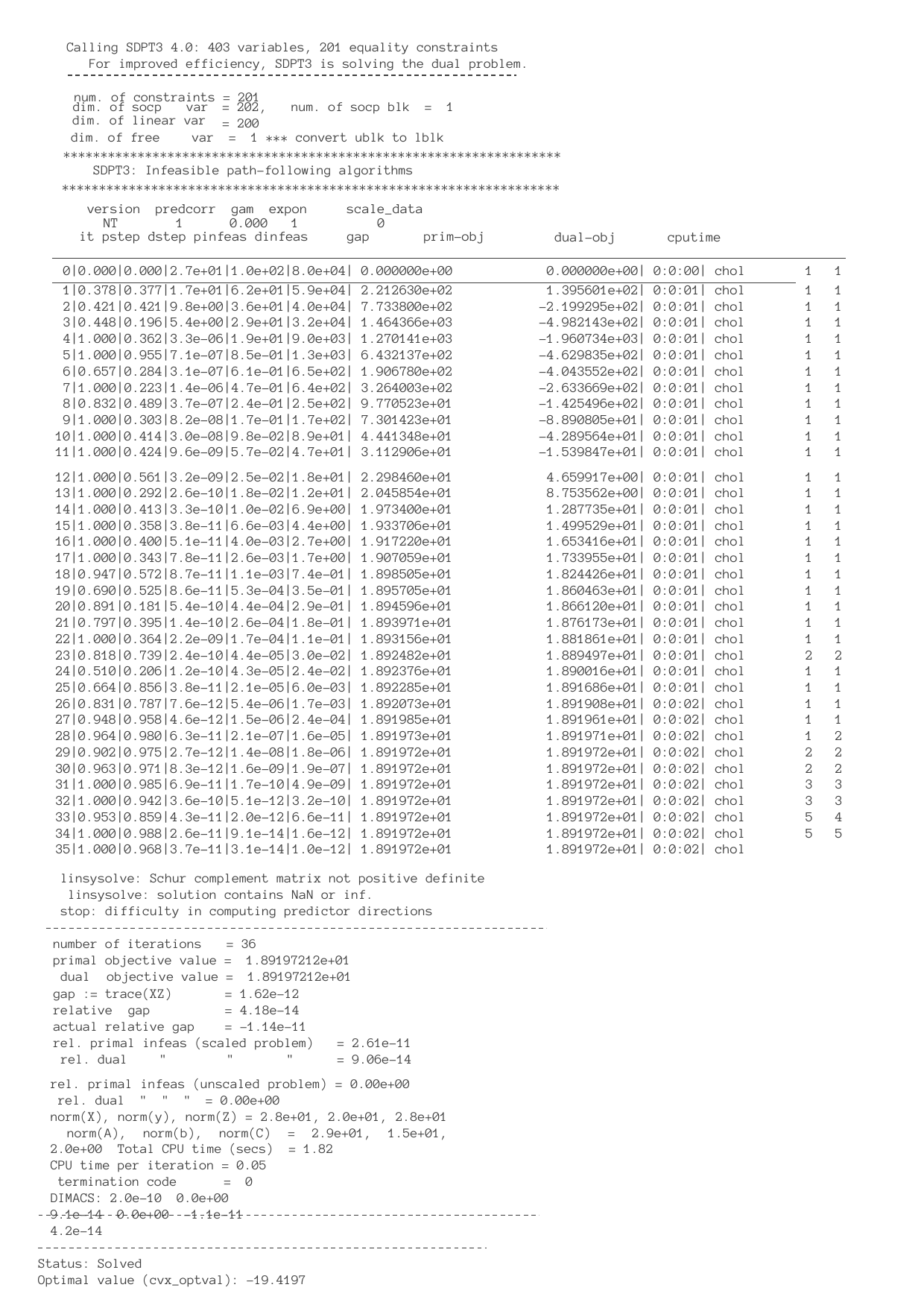

Calling SDPT3 4.0: 403 variables, 201 equality constraints
For improved efficiency, SDPT3 is solving the dual problem.

num. of constraints = 201

dim. of socp	var
= 202,	num. of socp blk = 1
= 200
dim. of linear var
dim. of free	var = 1 *** convert ublk to lblk
*******************************************************************  SDPT3: Infeasible path-following algorithms
*******************************************************************
| version predcorr gam expon NT 1 0.000 1 it pstep dstep pinfeas dinfeas | scale\_data 0 gap prim-obj | dual-obj | cputime |  |  |
| --- | --- | --- | --- | --- | --- |
| 0|0.000|0.000|2.7e+01|1.0e+02|8.0e+04| 0.000000e+00 |  | 0.000000e+00| 0:0:00| chol |  | 1 | 1 |
| 1|0.378|0.377|1.7e+01|6.2e+01|5.9e+04| 2.212630e+02 |  | 1.395601e+02| 0:0:01| chol |  | 1 | 1 |
| 2|0.421|0.421|9.8e+00|3.6e+01|4.0e+04| 7.733800e+02 |  | -2.199295e+02| 0:0:01| chol |  | 1 | 1 |
| 3|0.448|0.196|5.4e+00|2.9e+01|3.2e+04| 1.464366e+03 |  | -4.982143e+02| 0:0:01| chol |  | 1 | 1 |
| 4|1.000|0.362|3.3e-06|1.9e+01|9.0e+03| 1.270141e+03 |  | -1.960734e+03| 0:0:01| chol |  | 1 | 1 |
| 5|1.000|0.955|7.1e-07|8.5e-01|1.3e+03| 6.432137e+02 |  | -4.629835e+02| 0:0:01| chol |  | 1 | 1 |
| 6|0.657|0.284|3.1e-07|6.1e-01|6.5e+02| 1.906780e+02 |  | -4.043552e+02| 0:0:01| chol |  | 1 | 1 |
| 7|1.000|0.223|1.4e-06|4.7e-01|6.4e+02| 3.264003e+02 |  | -2.633669e+02| 0:0:01| chol |  | 1 | 1 |
| 8|0.832|0.489|3.7e-07|2.4e-01|2.5e+02| 9.770523e+01 |  | -1.425496e+02| 0:0:01| chol |  | 1 | 1 |
| 9|1.000|0.303|8.2e-08|1.7e-01|1.7e+02| 7.301423e+01 |  | -8.890805e+01| 0:0:01| chol |  | 1 | 1 |
| 10|1.000|0.414|3.0e-08|9.8e-02|8.9e+01| 4.441348e+01 |  | -4.289564e+01| 0:0:01| chol |  | 1 | 1 |
| 11|1.000|0.424|9.6e-09|5.7e-02|4.7e+01| 3.112906e+01 |  | -1.539847e+01| 0:0:01| chol |  | 1 | 1 |
| 12|1.000|0.561|3.2e-09|2.5e-02|1.8e+01| 2.298460e+01 |  | 4.659917e+00| 0:0:01| chol |  | 1 | 1 |
| 13|1.000|0.292|2.6e-10|1.8e-02|1.2e+01| 2.045854e+01 |  | 8.753562e+00| 0:0:01| chol |  | 1 | 1 |
| 14|1.000|0.413|3.3e-10|1.0e-02|6.9e+00| 1.973400e+01 |  | 1.287735e+01| 0:0:01| chol |  | 1 | 1 |
| 15|1.000|0.358|3.8e-11|6.6e-03|4.4e+00| 1.933706e+01 |  | 1.499529e+01| 0:0:01| chol |  | 1 | 1 |
| 16|1.000|0.400|5.1e-11|4.0e-03|2.7e+00| 1.917220e+01 |  | 1.653416e+01| 0:0:01| chol |  | 1 | 1 |
| 17|1.000|0.343|7.8e-11|2.6e-03|1.7e+00| 1.907059e+01 |  | 1.733955e+01| 0:0:01| chol |  | 1 | 1 |
| 18|0.947|0.572|8.7e-11|1.1e-03|7.4e-01| 1.898505e+01 |  | 1.824426e+01| 0:0:01| chol |  | 1 | 1 |
| 19|0.690|0.525|8.6e-11|5.3e-04|3.5e-01| 1.895705e+01 |  | 1.860463e+01| 0:0:01| chol |  | 1 | 1 |
| 20|0.891|0.181|5.4e-10|4.4e-04|2.9e-01| 1.894596e+01 |  | 1.866120e+01| 0:0:01| chol |  | 1 | 1 |
| 21|0.797|0.395|1.4e-10|2.6e-04|1.8e-01| 1.893971e+01 |  | 1.876173e+01| 0:0:01| chol |  | 1 | 1 |
| 22|1.000|0.364|2.2e-09|1.7e-04|1.1e-01| 1.893156e+01 |  | 1.881861e+01| 0:0:01| chol |  | 1 | 1 |
| 23|0.818|0.739|2.4e-10|4.4e-05|3.0e-02| 1.892482e+01 |  | 1.889497e+01| 0:0:01| chol |  | 2 | 2 |
| 24|0.510|0.206|1.2e-10|4.3e-05|2.4e-02| 1.892376e+01 |  | 1.890016e+01| 0:0:01| chol |  | 1 | 1 |
| 25|0.664|0.856|3.8e-11|2.1e-05|6.0e-03| 1.892285e+01 |  | 1.891686e+01| 0:0:01| chol |  | 1 | 1 |
| 26|0.831|0.787|7.6e-12|5.4e-06|1.7e-03| 1.892073e+01 |  | 1.891908e+01| 0:0:02| chol |  | 1 | 1 |
| 27|0.948|0.958|4.6e-12|1.5e-06|2.4e-04| 1.891985e+01 |  | 1.891961e+01| 0:0:02| chol |  | 1 | 1 |
| 28|0.964|0.980|6.3e-11|2.1e-07|1.6e-05| 1.891973e+01 |  | 1.891971e+01| 0:0:02| chol |  | 1 | 2 |
| 29|0.902|0.975|2.7e-12|1.4e-08|1.8e-06| 1.891972e+01 |  | 1.891972e+01| 0:0:02| chol |  | 2 | 2 |
| 30|0.963|0.971|8.3e-12|1.6e-09|1.9e-07| 1.891972e+01 |  | 1.891972e+01| 0:0:02| chol |  | 2 | 2 |
| 31|1.000|0.985|6.9e-11|1.7e-10|4.9e-09| 1.891972e+01 |  | 1.891972e+01| 0:0:02| chol |  | 3 | 3 |
| 32|1.000|0.942|3.6e-10|5.1e-12|3.2e-10| 1.891972e+01 |  | 1.891972e+01| 0:0:02| chol |  | 3 | 3 |
| 33|0.953|0.859|4.3e-11|2.0e-12|6.6e-11| 1.891972e+01 |  | 1.891972e+01| 0:0:02| chol |  | 5 | 4 |
| 34|1.000|0.988|2.6e-11|9.1e-14|1.6e-12| 1.891972e+01 |  | 1.891972e+01| 0:0:02| chol |  | 5 | 5 |
| 35|1.000|0.968|3.7e-11|3.1e-14|1.0e-12| 1.891972e+01 |  | 1.891972e+01| 0:0:02| chol |  |  |  |
linsysolve: Schur complement matrix not positive definite  linsysolve: solution contains NaN or inf.
stop: difficulty in computing predictor directions

number of iterations	= 36
primal objective value = 1.89197212e+01  dual	objective value = 1.89197212e+01

gap := trace(XZ)  relative gap  actual relative gap
= 1.62e-12
= 4.18e-14
= -1.14e-11
rel. primal infeas (scaled problem)  rel. dual	"	"	"
= 2.61e-11
= 9.06e-14
rel. primal infeas (unscaled problem) = 0.00e+00  rel. dual " " " = 0.00e+00
norm(X), norm(y), norm(Z) = 2.8e+01, 2.0e+01, 2.8e+01  norm(A), norm(b), norm(C) = 2.9e+01, 1.5e+01, 2.0e+00  Total CPU time (secs) = 1.82
CPU time per iteration = 0.05  termination code	= 0
DIMACS: 2.0e-10 0.0e+00 9.1e-14 0.0e+00 -1.1e-11 4.2e-14

Status: Solved
Optimal value (cvx_optval): -19.4197